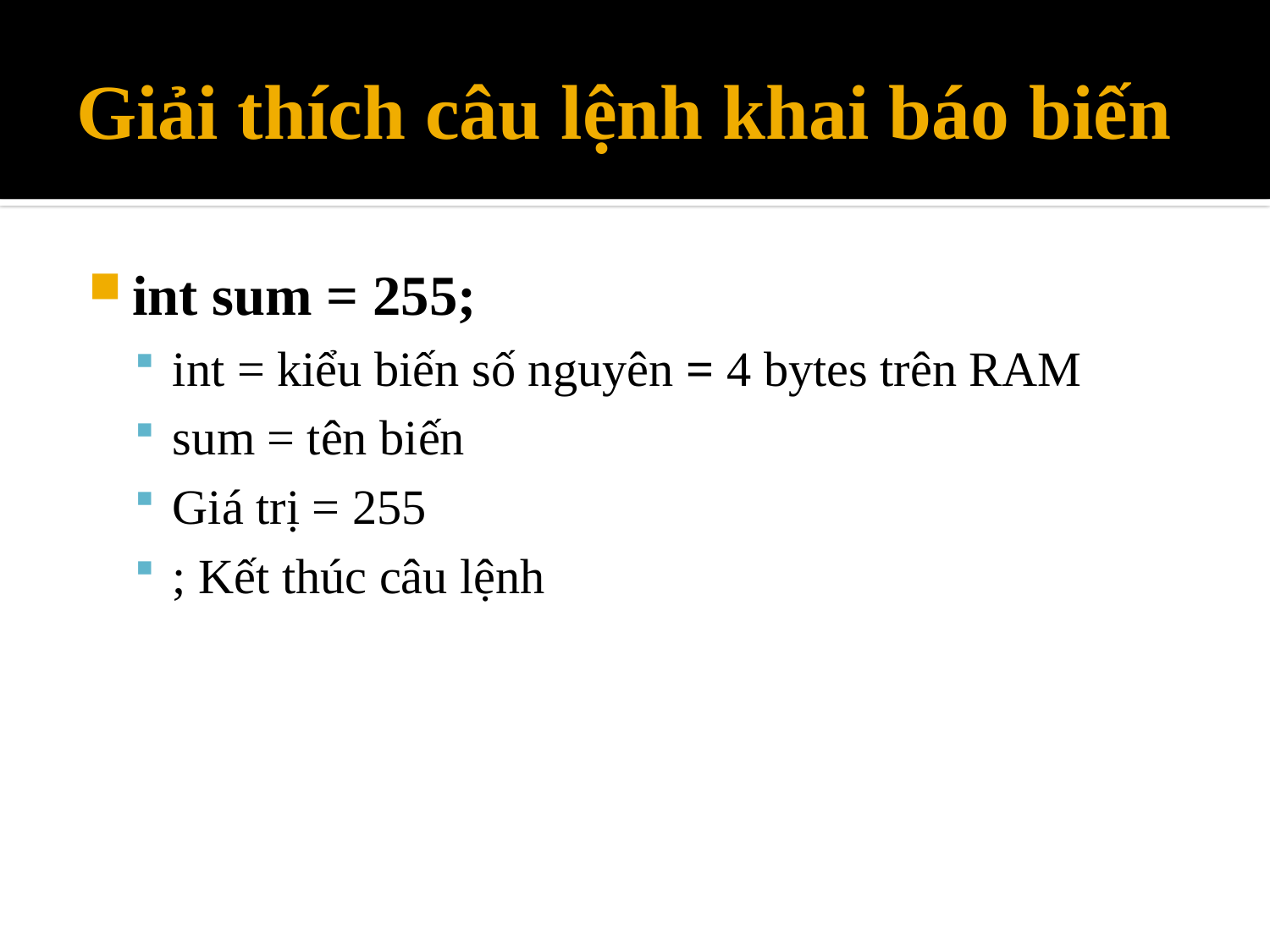

# Giải thích câu lệnh khai báo biến
int sum = 255;
int = kiểu biến số nguyên = 4 bytes trên RAM
sum = tên biến
Giá trị = 255
; Kết thúc câu lệnh